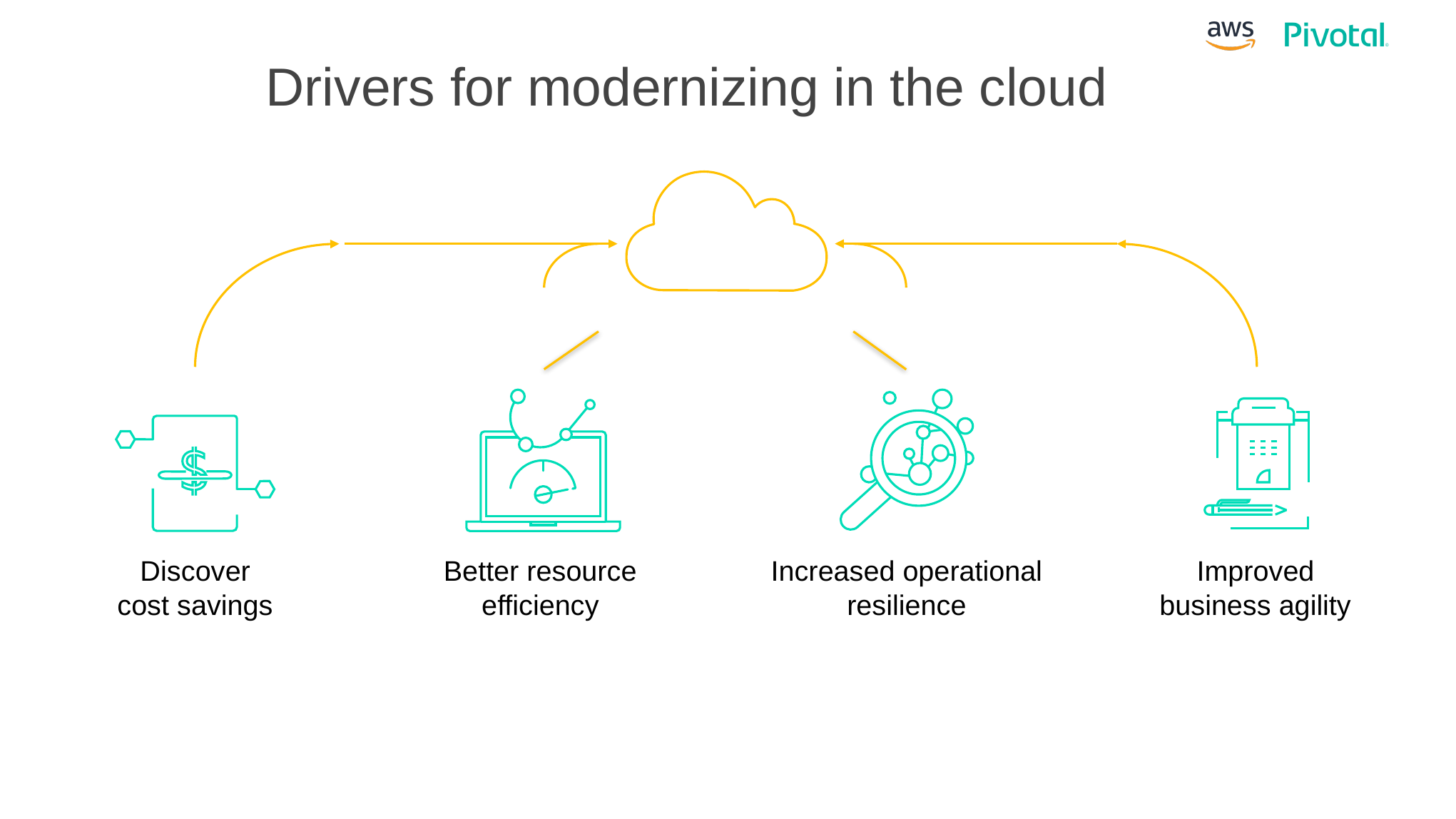

# Drivers for modernizing in the cloud

Discover
cost savings
Better resource efficiency
Increased operational resilience
Improved business agility